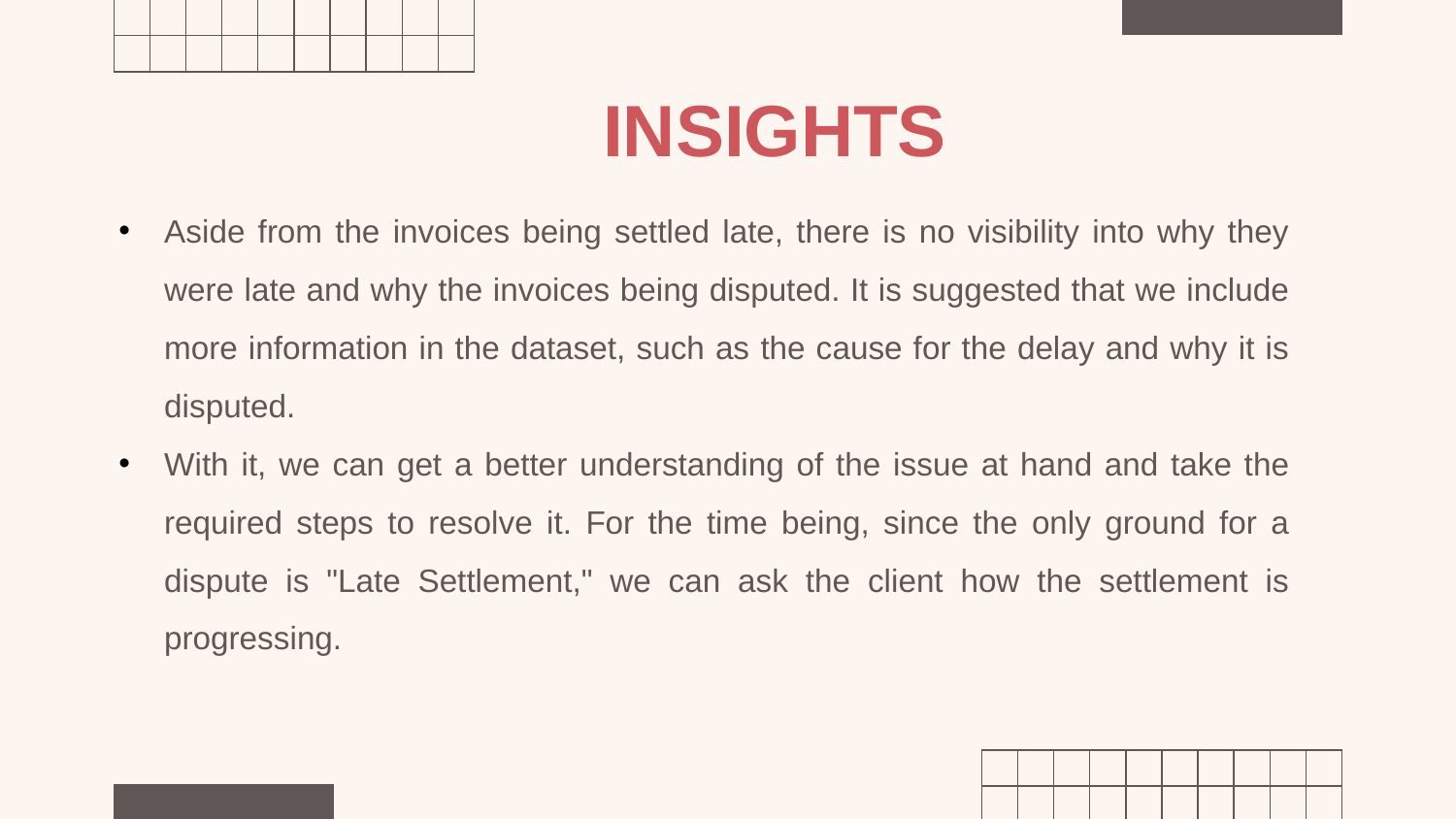

INSIGHTS

Aside from the invoices being settled late, there is no visibility into why they were late and why the invoices being disputed. It is suggested that we include more information in the dataset, such as the cause for the delay and why it is disputed.
With it, we can get a better understanding of the issue at hand and take the required steps to resolve it. For the time being, since the only ground for a dispute is "Late Settlement," we can ask the client how the settlement is progressing.